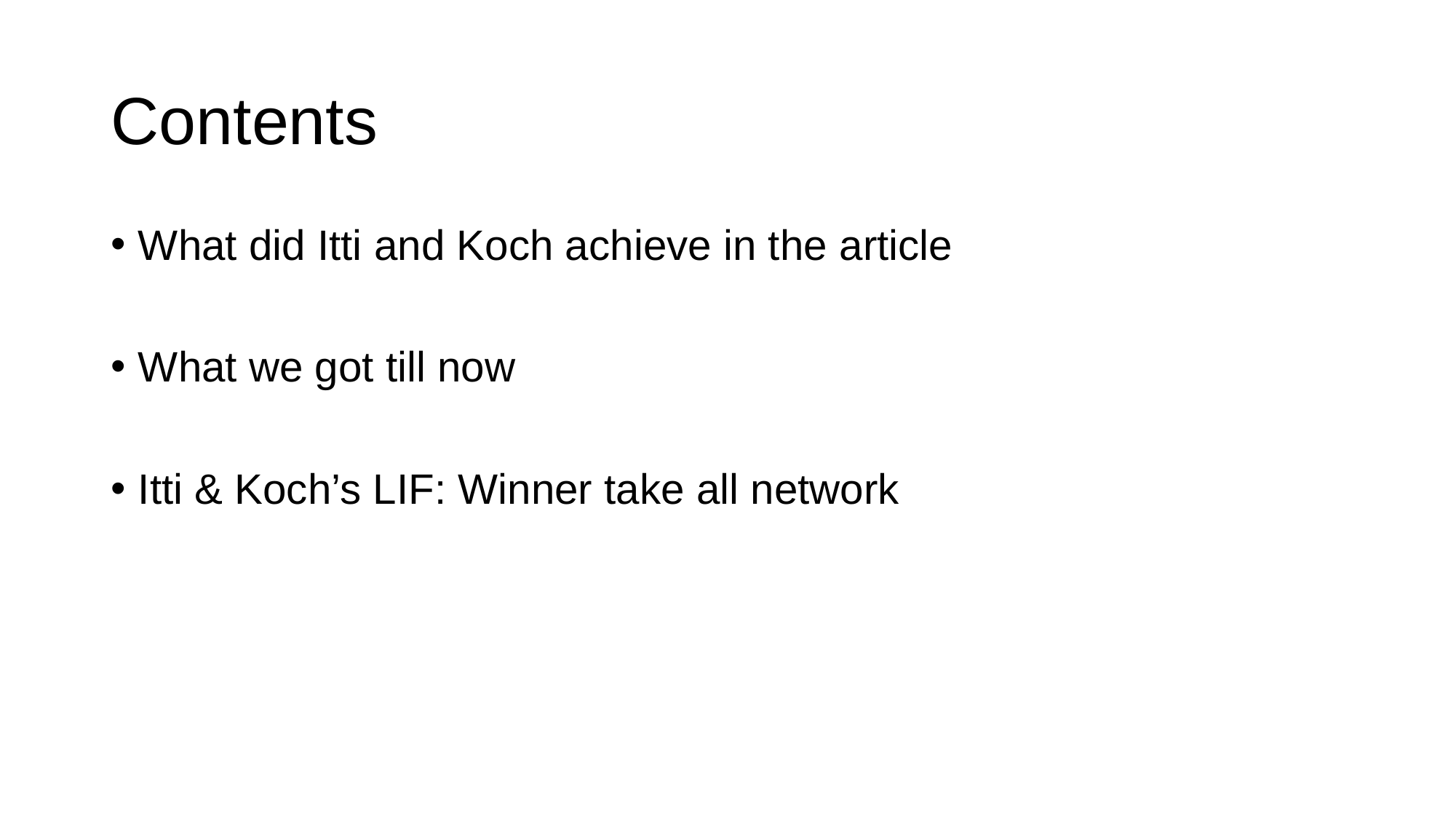

# Contents
What did Itti and Koch achieve in the article

What we got till now

Itti & Koch’s LIF: Winner take all network